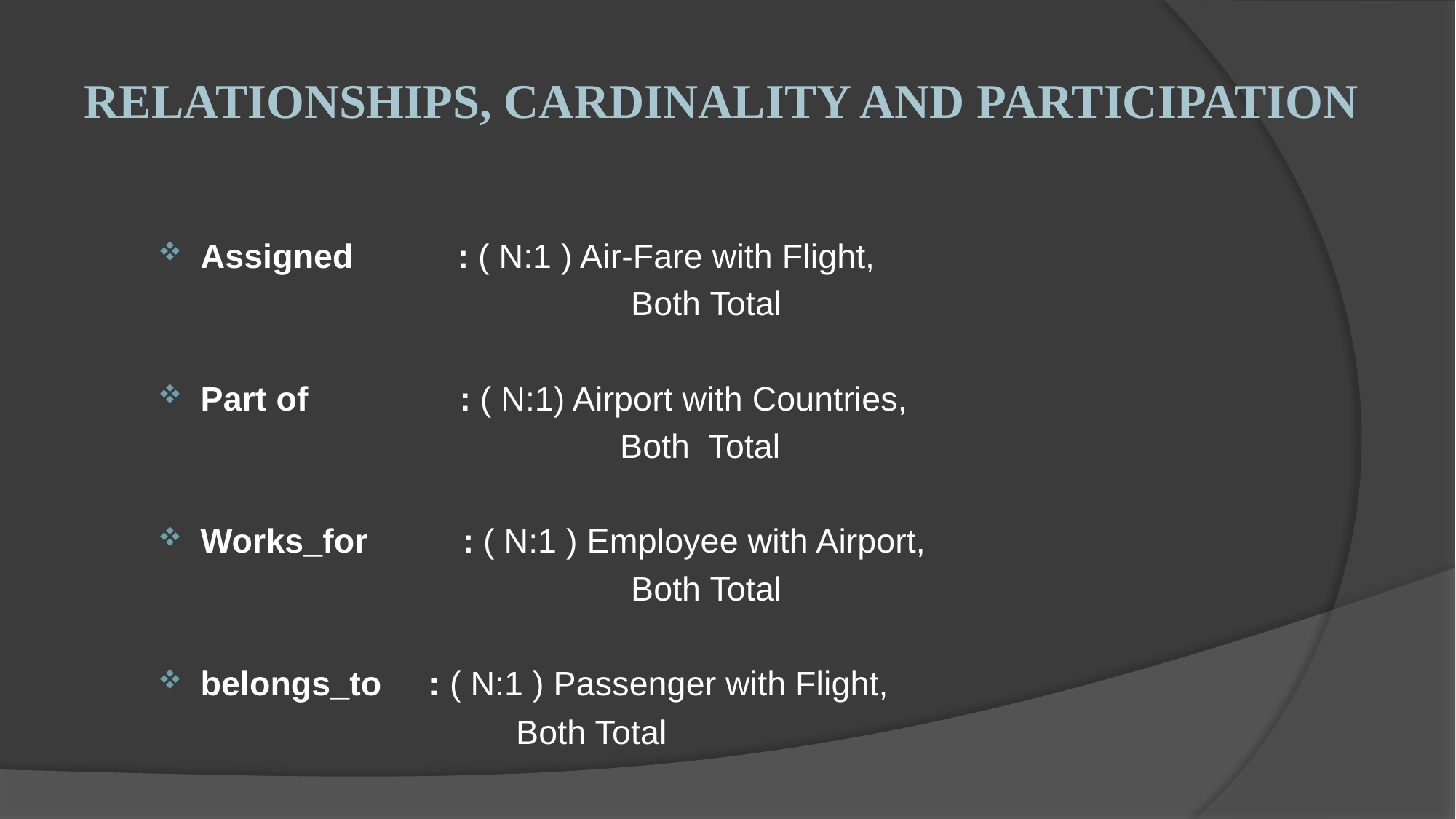

# RELATIONSHIPS, CARDINALITY AND PARTICIPATION
Assigned           : ( N:1 ) Air-Fare with Flight,
                                                  Both Total

Part of                : ( N:1) Airport with Countries,
  		                             Both  Total

Works_for          : ( N:1 ) Employee with Airport,
                                                  Both Total

belongs_to     : ( N:1 ) Passenger with Flight,
	   	   	                  Both Total